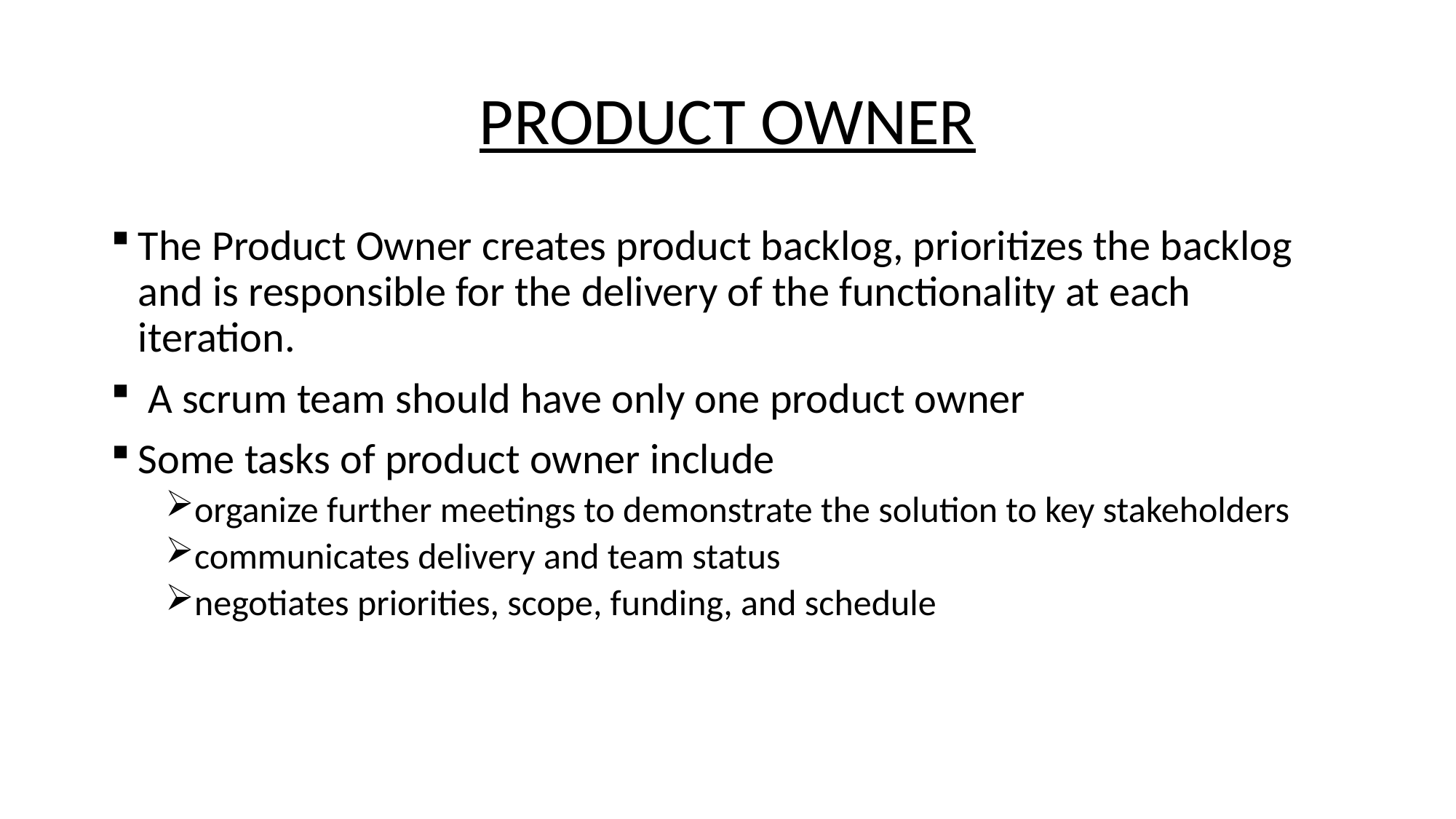

# PRODUCT OWNER
The Product Owner creates product backlog, prioritizes the backlog and is responsible for the delivery of the functionality at each iteration.
 A scrum team should have only one product owner
Some tasks of product owner include
organize further meetings to demonstrate the solution to key stakeholders
communicates delivery and team status
negotiates priorities, scope, funding, and schedule